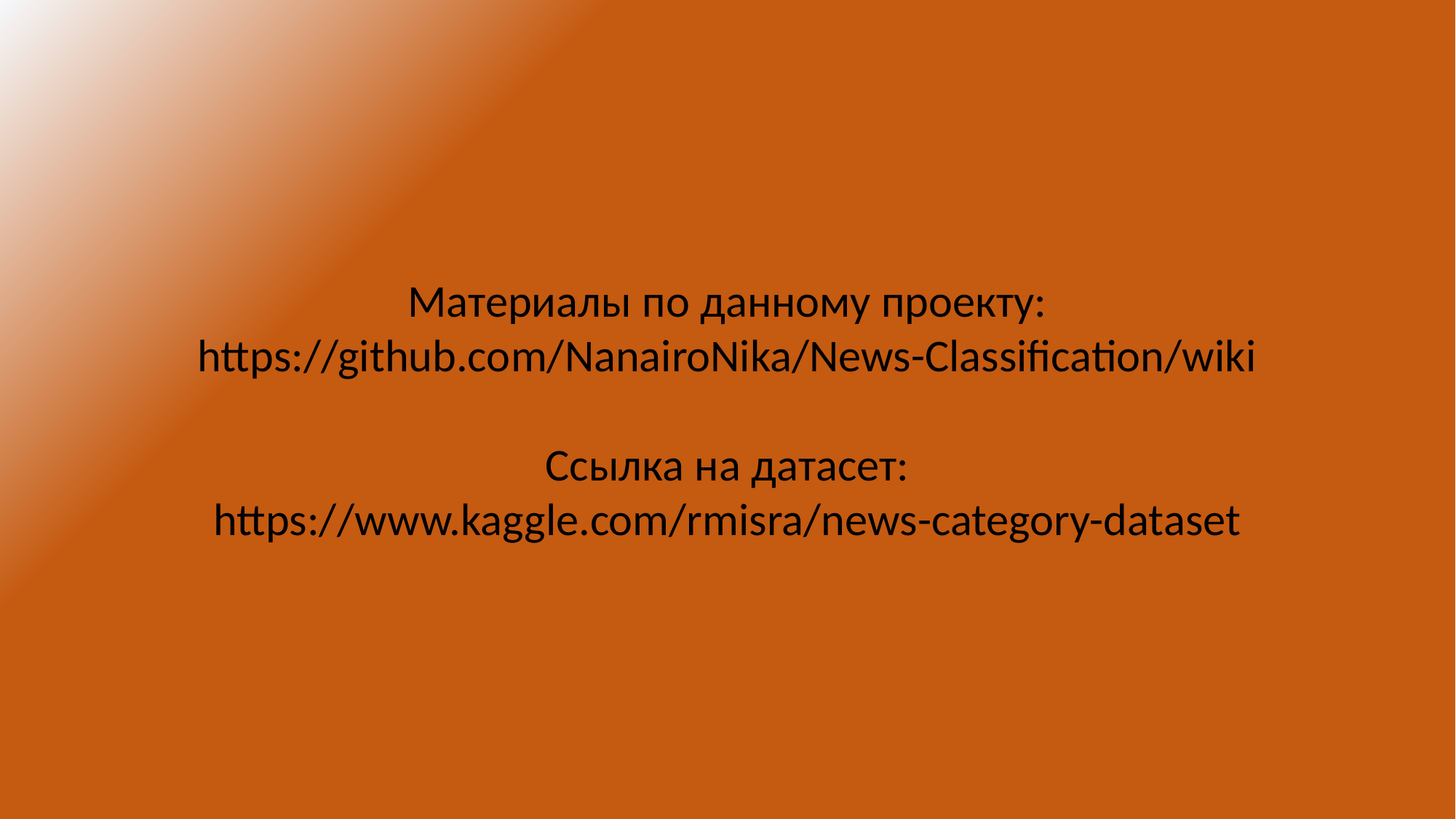

Материалы по данному проекту: https://github.com/NanairoNika/News-Classification/wiki

Ссылка на датасет:
https://www.kaggle.com/rmisra/news-category-dataset